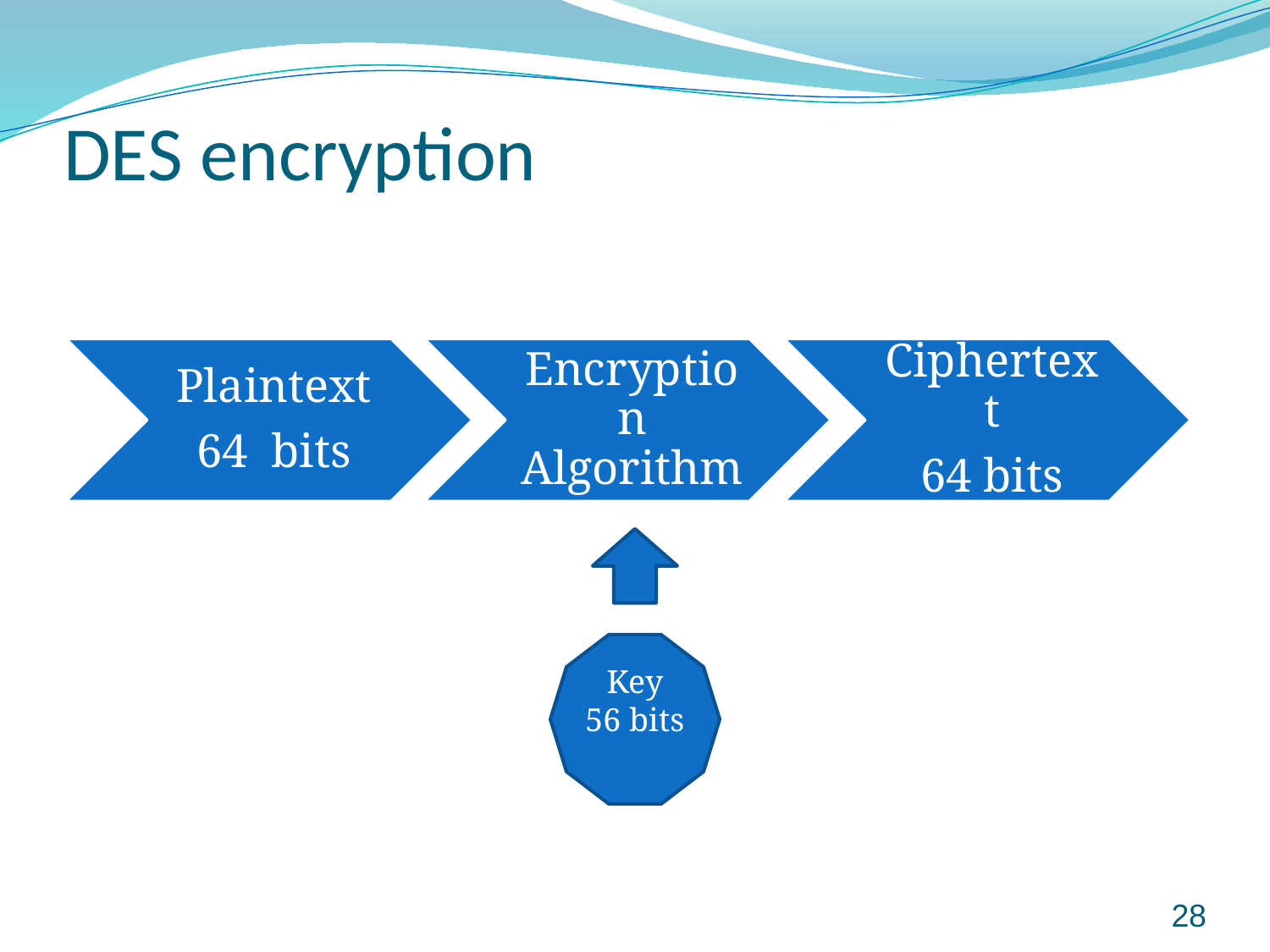

# DES encryption
Plaintext
64  bits
Encryption Algorithm
Ciphertext
64 bits

Key
56 bits

28